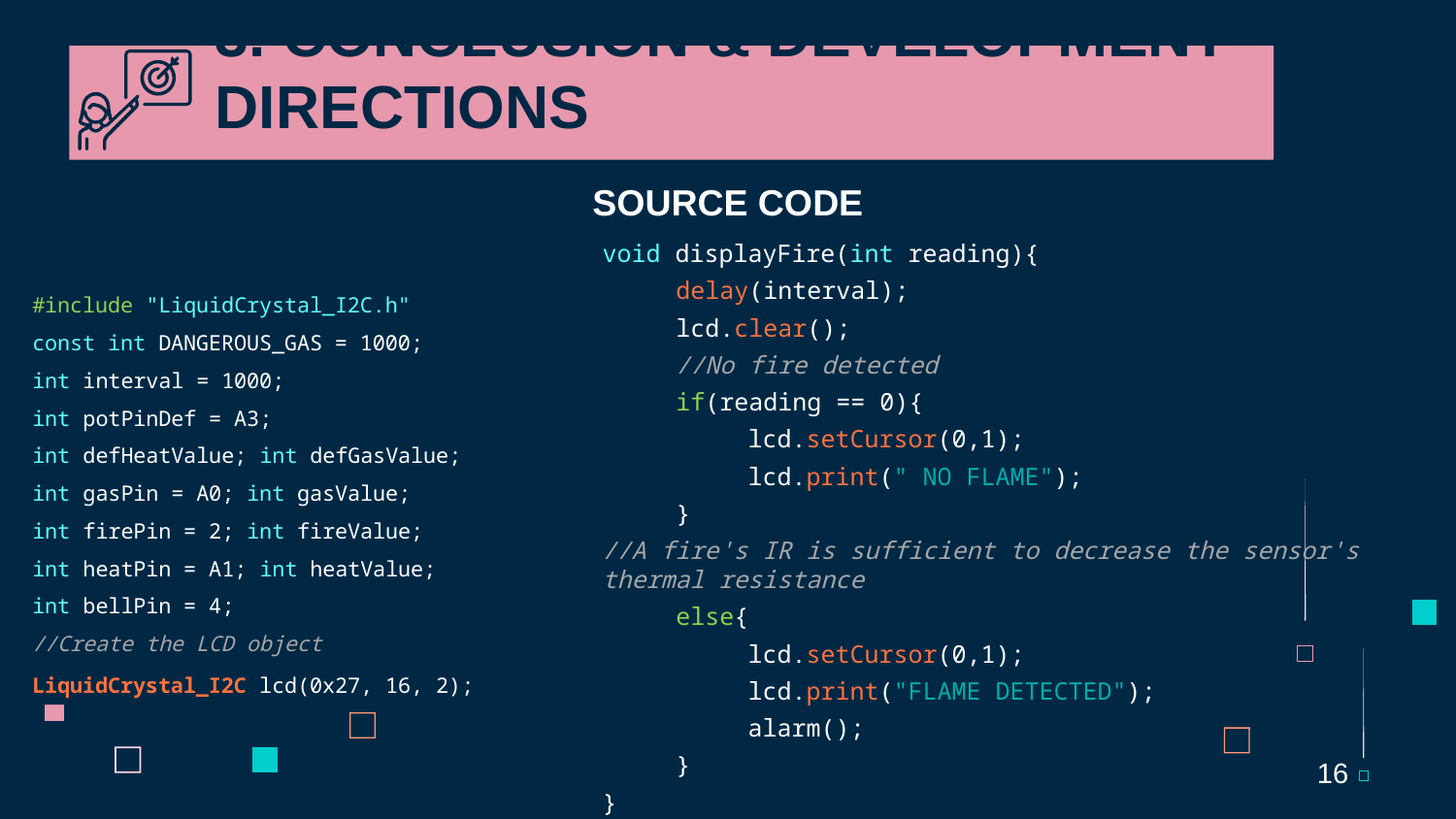

# 3. CONCLUSION & DEVELOPMENT DIRECTIONS
SOURCE CODE
void displayFire(int reading){
	delay(interval);
	lcd.clear();
	//No fire detected
	if(reading == 0){
		lcd.setCursor(0,1);
		lcd.print(" NO FLAME");
	}
//A fire's IR is sufficient to decrease the sensor's thermal resistance
	else{
		lcd.setCursor(0,1);
		lcd.print("FLAME DETECTED");
		alarm();
	}
}
#include "LiquidCrystal_I2C.h"
const int DANGEROUS_GAS = 1000;
int interval = 1000;
int potPinDef = A3;
int defHeatValue; int defGasValue;
int gasPin = A0; int gasValue;
int firePin = 2; int fireValue;
int heatPin = A1; int heatValue;
int bellPin = 4;
//Create the LCD object
LiquidCrystal_I2C lcd(0x27, 16, 2);